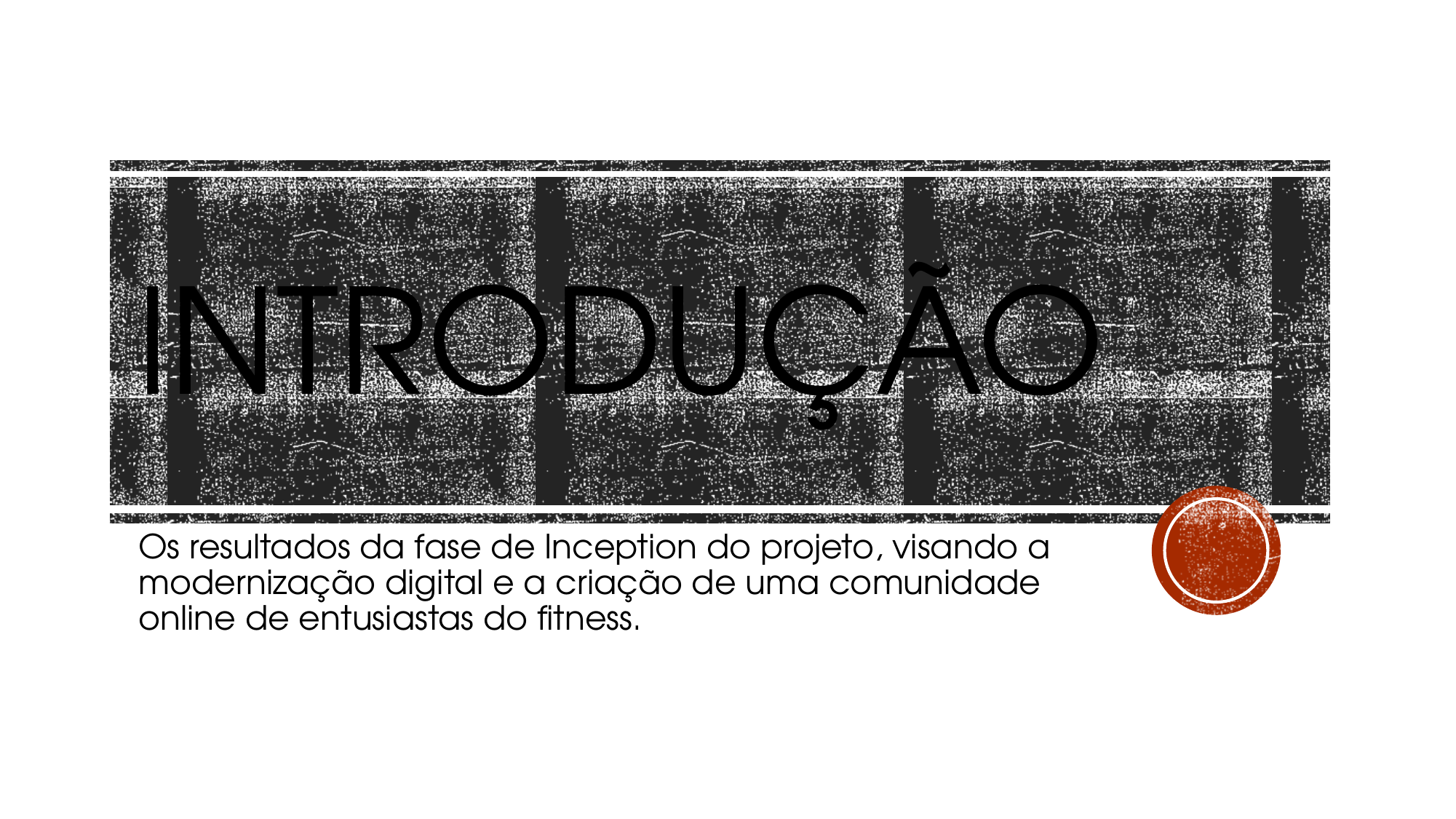

# Introdução
Os resultados da fase de Inception do projeto, visando a modernização digital e a criação de uma comunidade online de entusiastas do fitness.